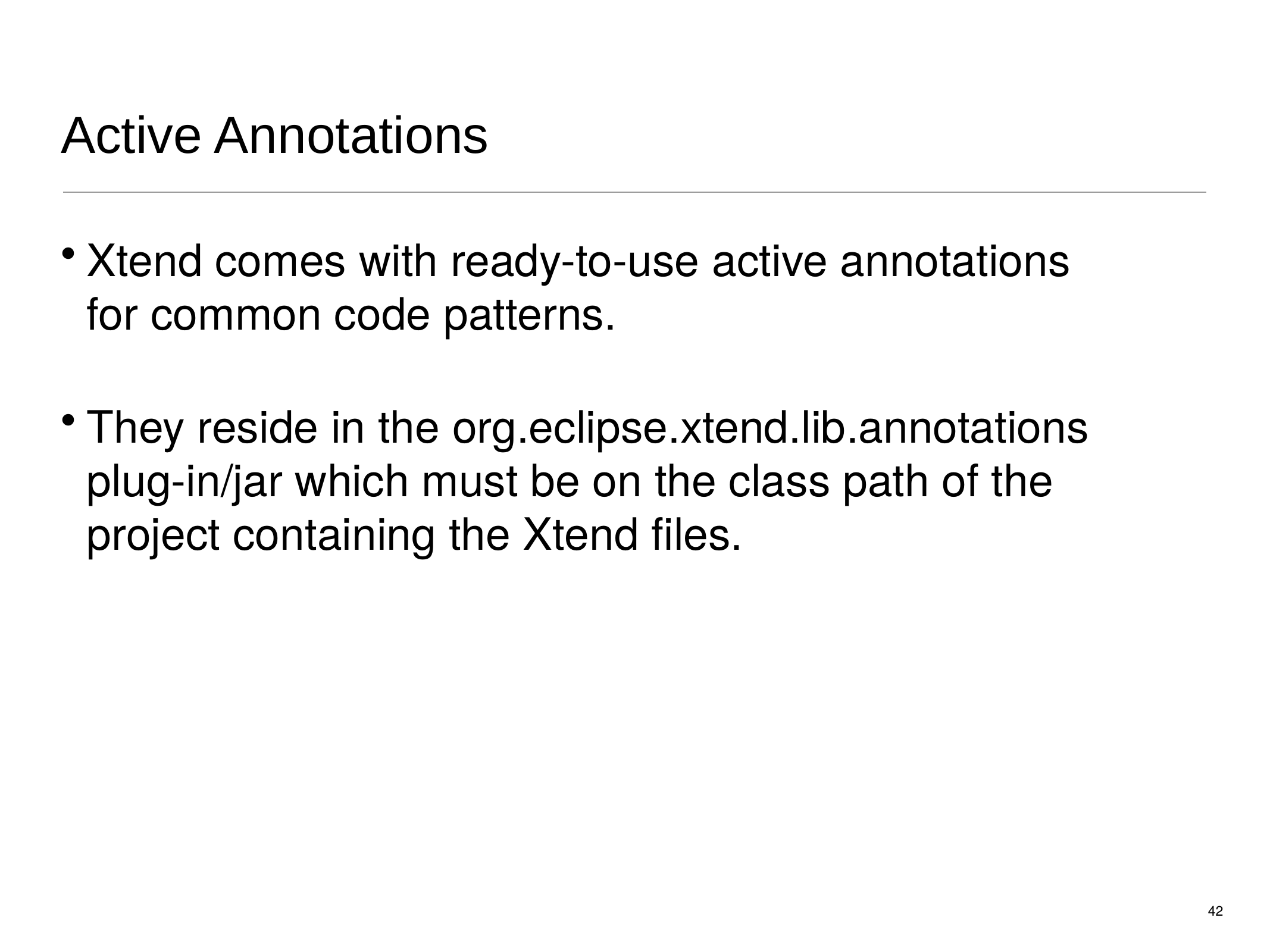

# Active Annotations
Xtend comes with ready-to-use active annotations for common code patterns.
They reside in the org.eclipse.xtend.lib.annotations plug-in/jar which must be on the class path of the project containing the Xtend files.
42